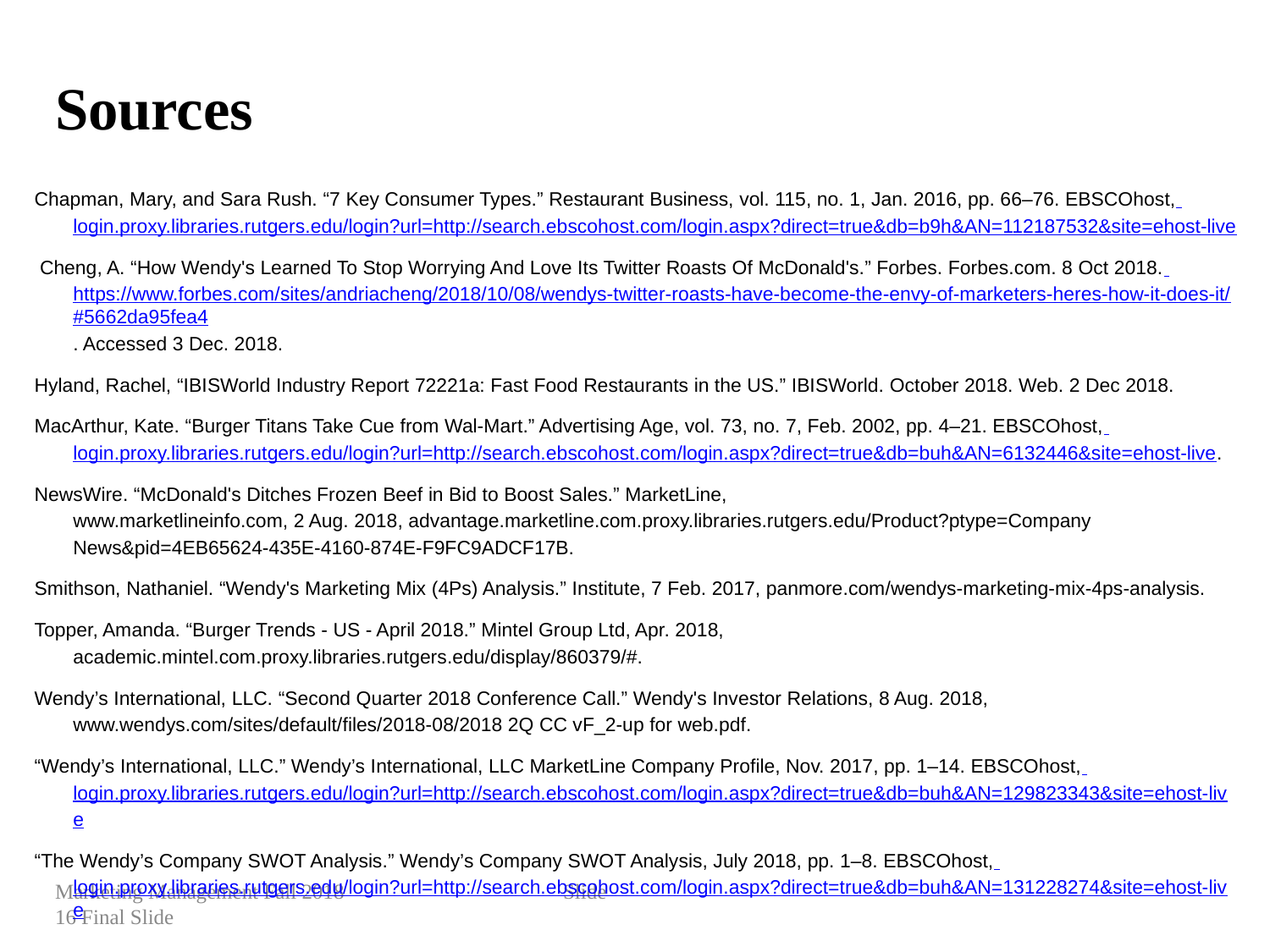

Sources
Chapman, Mary, and Sara Rush. “7 Key Consumer Types.” Restaurant Business, vol. 115, no. 1, Jan. 2016, pp. 66–76. EBSCOhost, login.proxy.libraries.rutgers.edu/login?url=http://search.ebscohost.com/login.aspx?direct=true&db=b9h&AN=112187532&site=ehost-live

 Cheng, A. “How Wendy's Learned To Stop Worrying And Love Its Twitter Roasts Of McDonald's.” Forbes. Forbes.com. 8 Oct 2018. https://www.forbes.com/sites/andriacheng/2018/10/08/wendys-twitter-roasts-have-become-the-envy-of-marketers-heres-how-it-does-it/#5662da95fea4. Accessed 3 Dec. 2018.

Hyland, Rachel, “IBISWorld Industry Report 72221a: Fast Food Restaurants in the US.” IBISWorld. October 2018. Web. 2 Dec 2018.

MacArthur, Kate. “Burger Titans Take Cue from Wal-Mart.” Advertising Age, vol. 73, no. 7, Feb. 2002, pp. 4–21. EBSCOhost, login.proxy.libraries.rutgers.edu/login?url=http://search.ebscohost.com/login.aspx?direct=true&db=buh&AN=6132446&site=ehost-live.

NewsWire. “McDonald's Ditches Frozen Beef in Bid to Boost Sales.” MarketLine,
www.marketlineinfo.com, 2 Aug. 2018, advantage.marketline.com.proxy.libraries.rutgers.edu/Product?ptype=Company
News&pid=4EB65624-435E-4160-874E-F9FC9ADCF17B.

Smithson, Nathaniel. “Wendy's Marketing Mix (4Ps) Analysis.” Institute, 7 Feb. 2017, panmore.com/wendys-marketing-mix-4ps-analysis.

Topper, Amanda. “Burger Trends - US - April 2018.” Mintel Group Ltd, Apr. 2018, academic.mintel.com.proxy.libraries.rutgers.edu/display/860379/#.

Wendy’s International, LLC. “Second Quarter 2018 Conference Call.” Wendy's Investor Relations, 8 Aug. 2018, www.wendys.com/sites/default/files/2018-08/2018 2Q CC vF_2-up for web.pdf.

“Wendy’s International, LLC.” Wendy’s International, LLC MarketLine Company Profile, Nov. 2017, pp. 1–14. EBSCOhost, login.proxy.libraries.rutgers.edu/login?url=http://search.ebscohost.com/login.aspx?direct=true&db=buh&AN=129823343&site=ehost-live

“The Wendy’s Company SWOT Analysis.” Wendy’s Company SWOT Analysis, July 2018, pp. 1–8. EBSCOhost, login.proxy.libraries.rutgers.edu/login?url=http://search.ebscohost.com/login.aspx?direct=true&db=buh&AN=131228274&site=ehost-live
Marketing Management Fall 2018		Slide 16 Final Slide